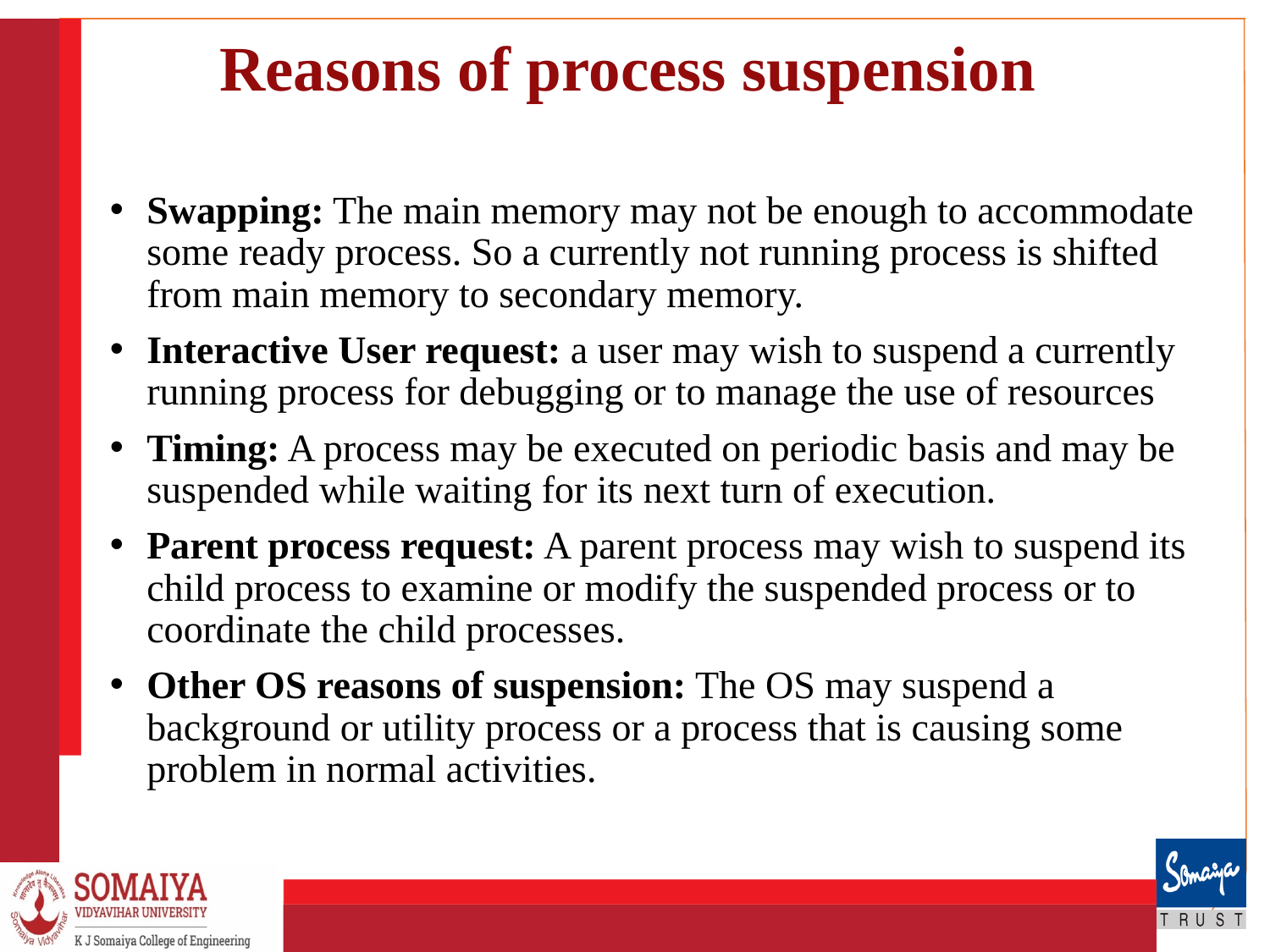

# Reasons of process suspension
Swapping: The main memory may not be enough to accommodate some ready process. So a currently not running process is shifted from main memory to secondary memory.
Interactive User request: a user may wish to suspend a currently running process for debugging or to manage the use of resources
Timing: A process may be executed on periodic basis and may be suspended while waiting for its next turn of execution.
Parent process request: A parent process may wish to suspend its child process to examine or modify the suspended process or to coordinate the child processes.
Other OS reasons of suspension: The OS may suspend a background or utility process or a process that is causing some problem in normal activities.